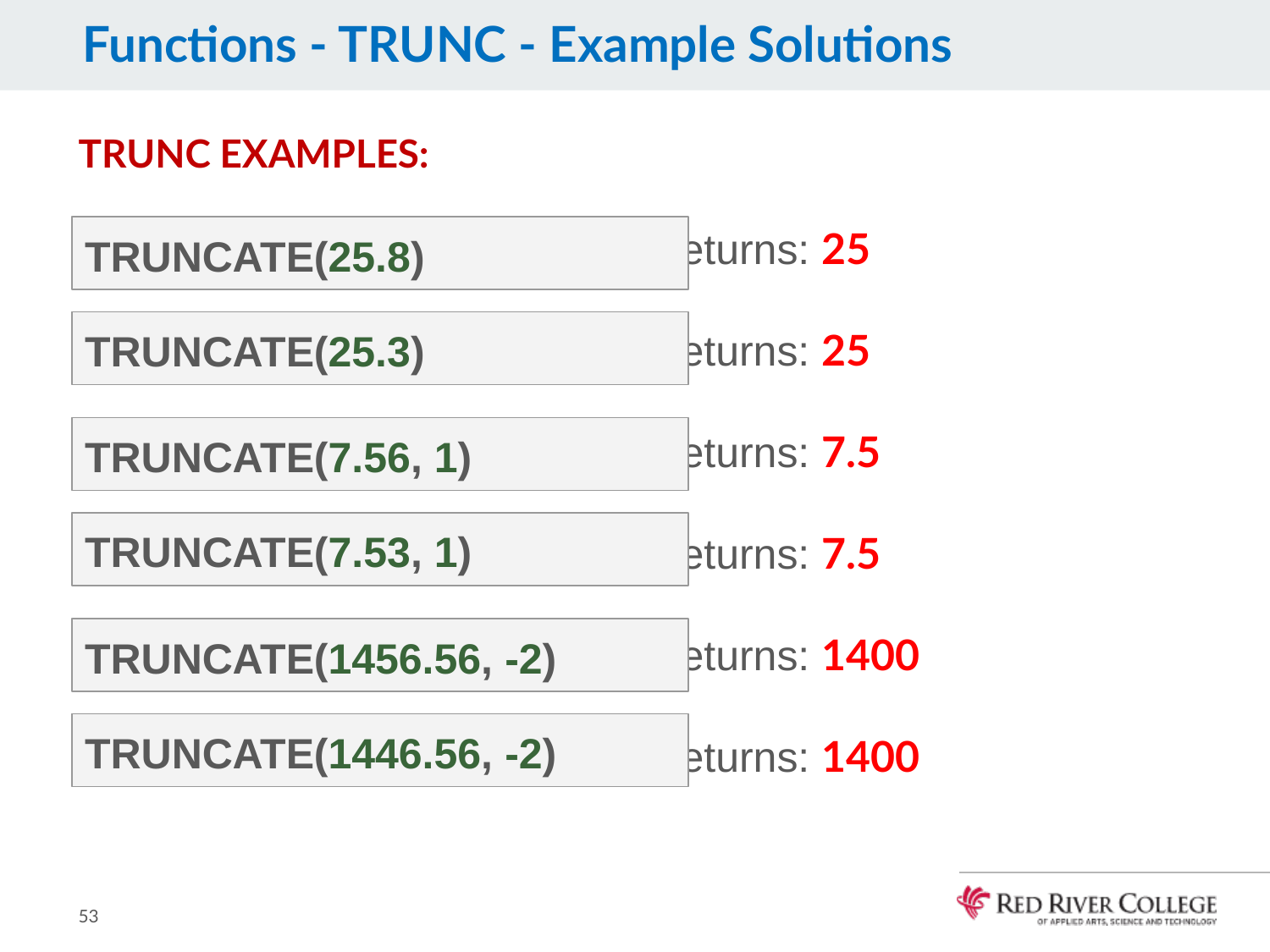

# Functions - TRUNC - Example Solutions
TRUNC EXAMPLES:

	Returns: 25

	Returns: 25

	Returns: 7.5

	Returns: 7.5

	Returns: 1400

	Returns: 1400
TRUNCATE(25.8)
TRUNCATE(25.3)
TRUNCATE(7.56, 1)
TRUNCATE(7.53, 1)
TRUNCATE(1456.56, -2)
TRUNCATE(1446.56, -2)
53